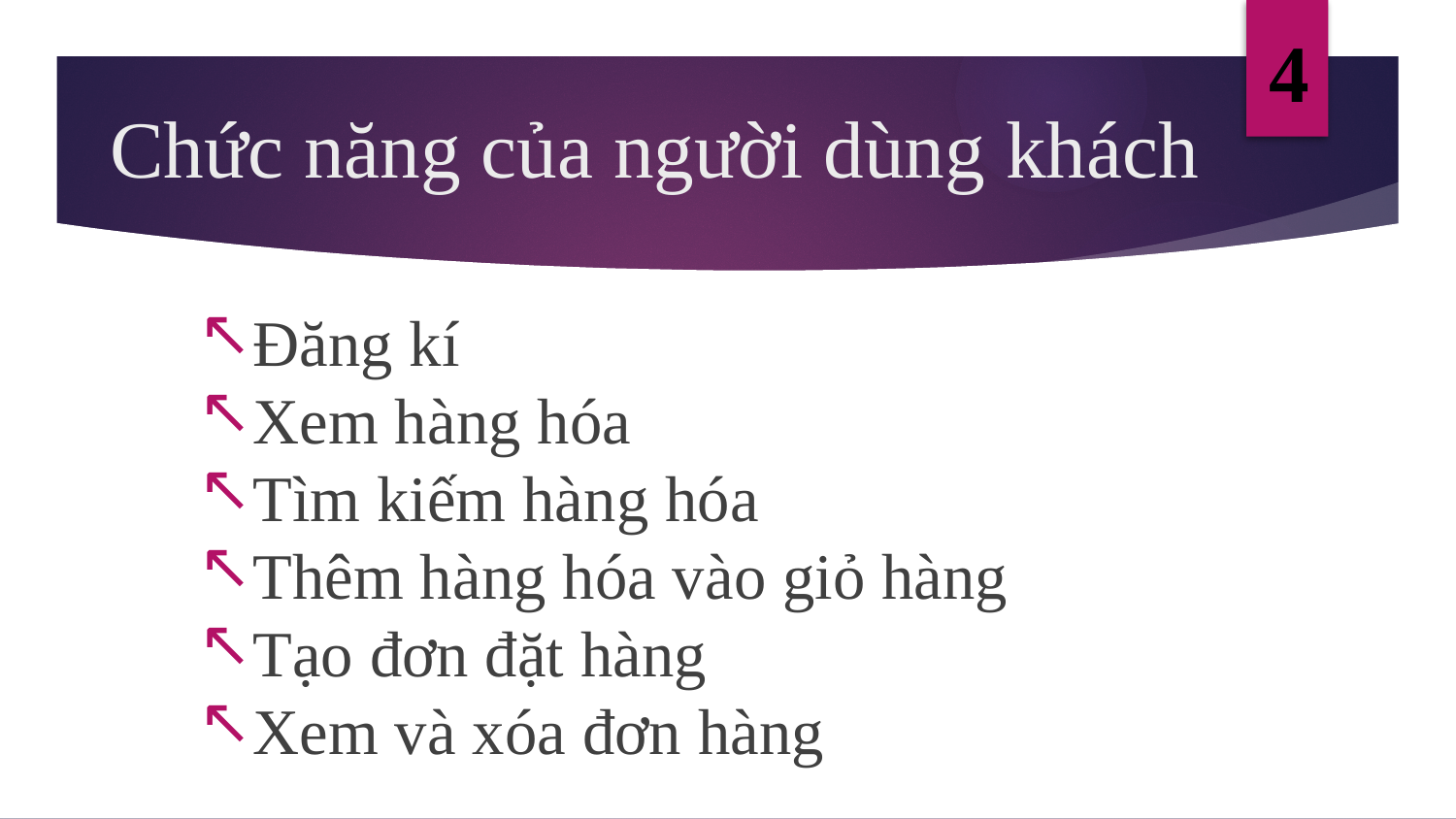

4
# Chức năng của người dùng khách
Đăng kí
Xem hàng hóa
Tìm kiếm hàng hóa
Thêm hàng hóa vào giỏ hàng
Tạo đơn đặt hàng
Xem và xóa đơn hàng

11